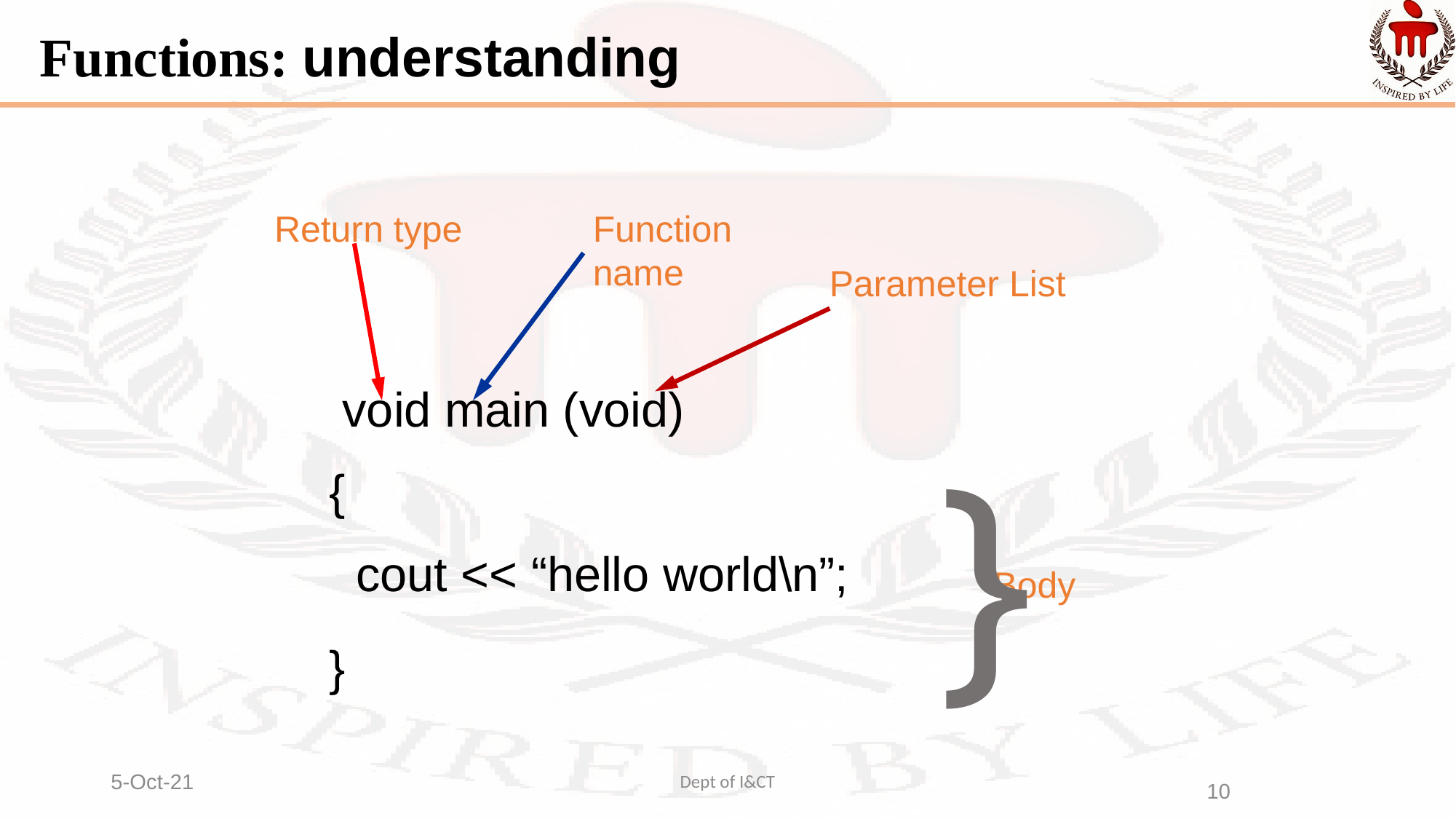

# Functions: understanding
Return type
Function name

Parameter List

 void main (void)
{
  cout << “hello world\n”;
}
}
Body
5-Oct-21
Dept of I&CT
10